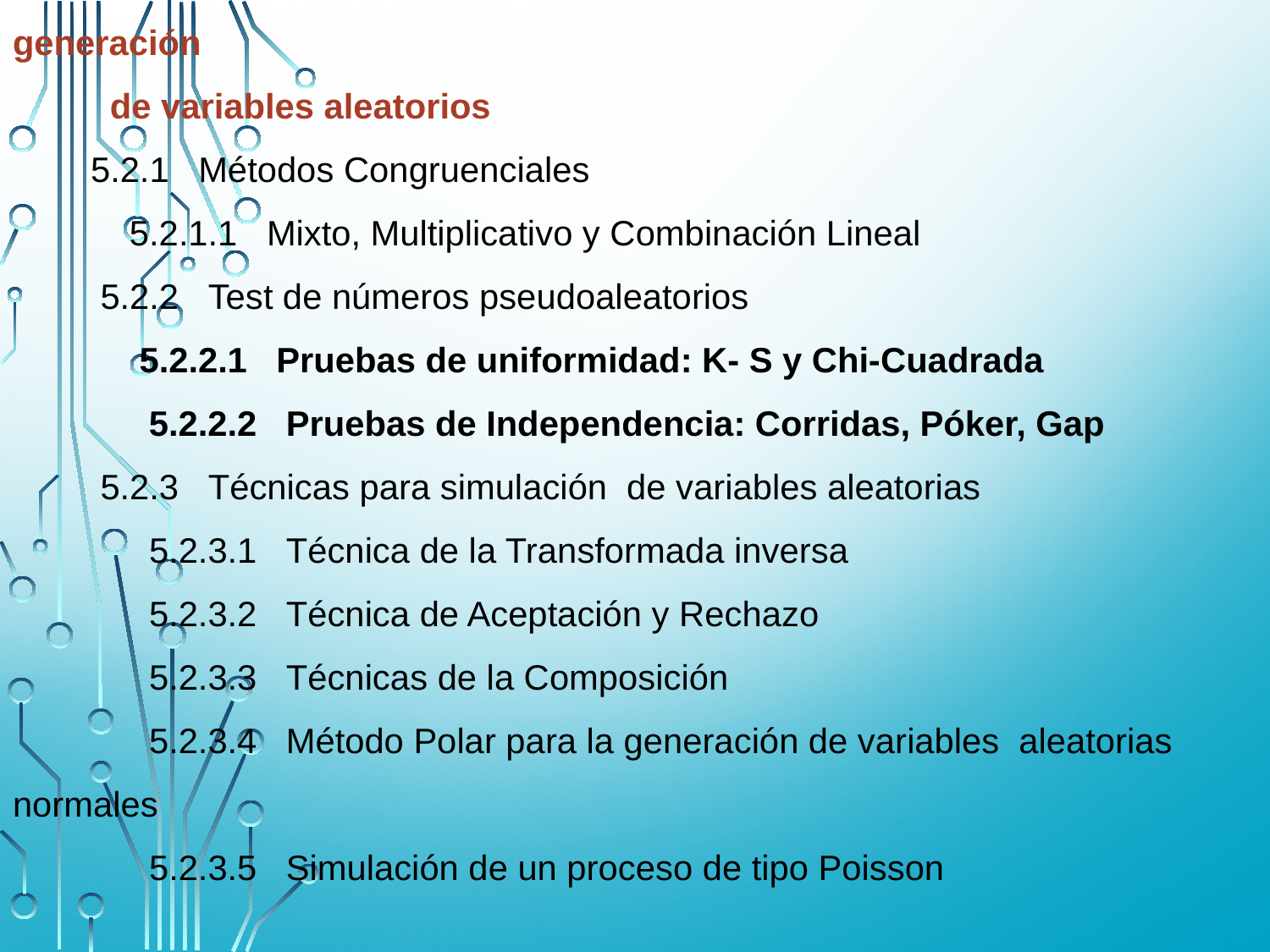

# 5.2   Técnicas para la generación de números pseudoaleatorios y generación de variables aleatorios 5.2.1   Métodos Congruenciales 5.2.1.1   Mixto, Multiplicativo y Combinación Lineal 5.2.2   Test de números pseudoaleatorios 5.2.2.1   Pruebas de uniformidad: K- S y Chi-Cuadrada 5.2.2.2   Pruebas de Independencia: Corridas, Póker, Gap 5.2.3   Técnicas para simulación  de variables aleatorias 5.2.3.1   Técnica de la Transformada inversa 5.2.3.2   Técnica de Aceptación y Rechazo 5.2.3.3   Técnicas de la Composición 5.2.3.4   Método Polar para la generación de variables  aleatorias normales 5.2.3.5   Simulación de un proceso de tipo Poisson